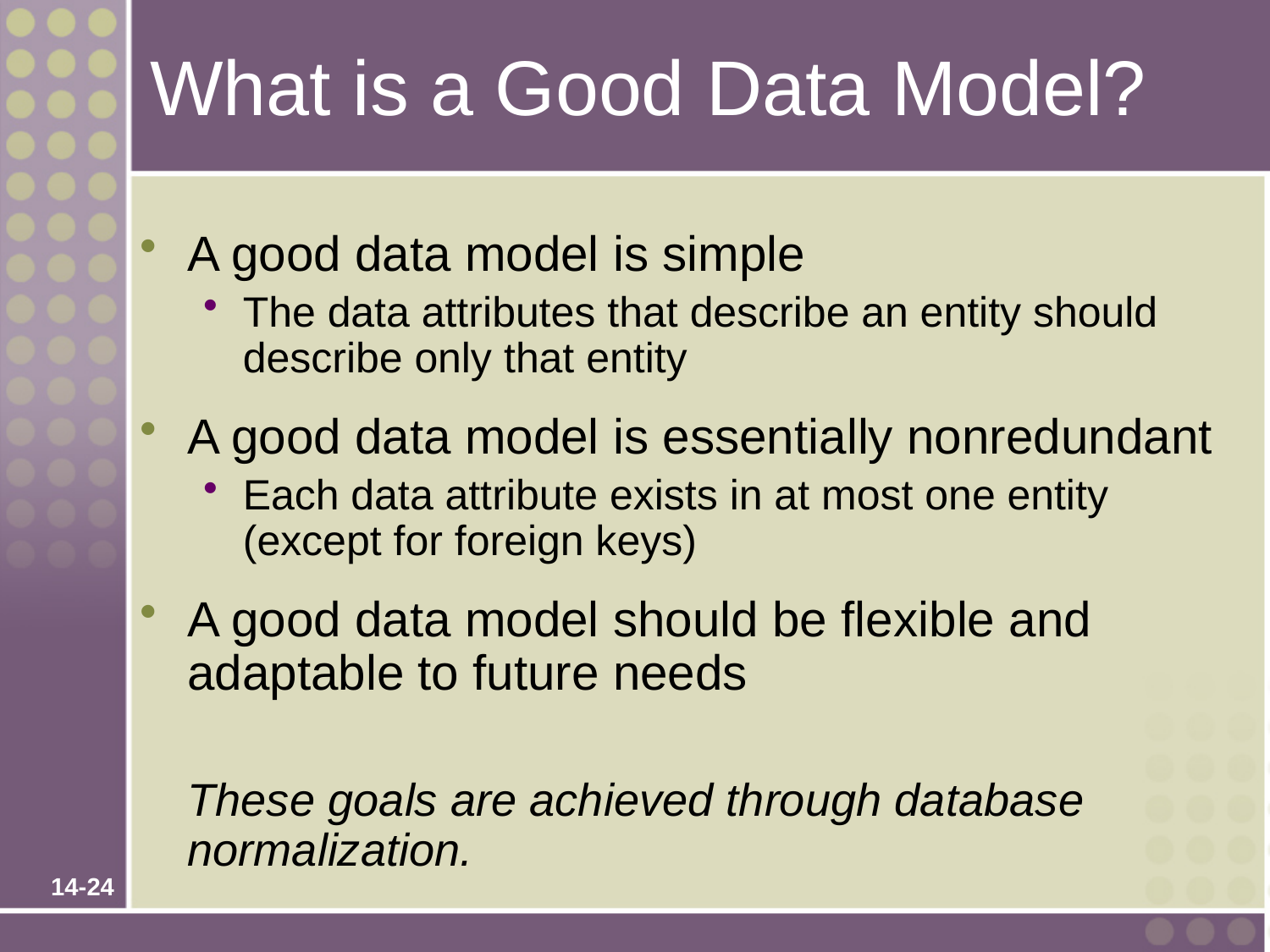

# What is a Good Data Model?
A good data model is simple
The data attributes that describe an entity should describe only that entity
A good data model is essentially nonredundant
Each data attribute exists in at most one entity (except for foreign keys)
A good data model should be flexible and adaptable to future needs

	These goals are achieved through database normalization.
14-24